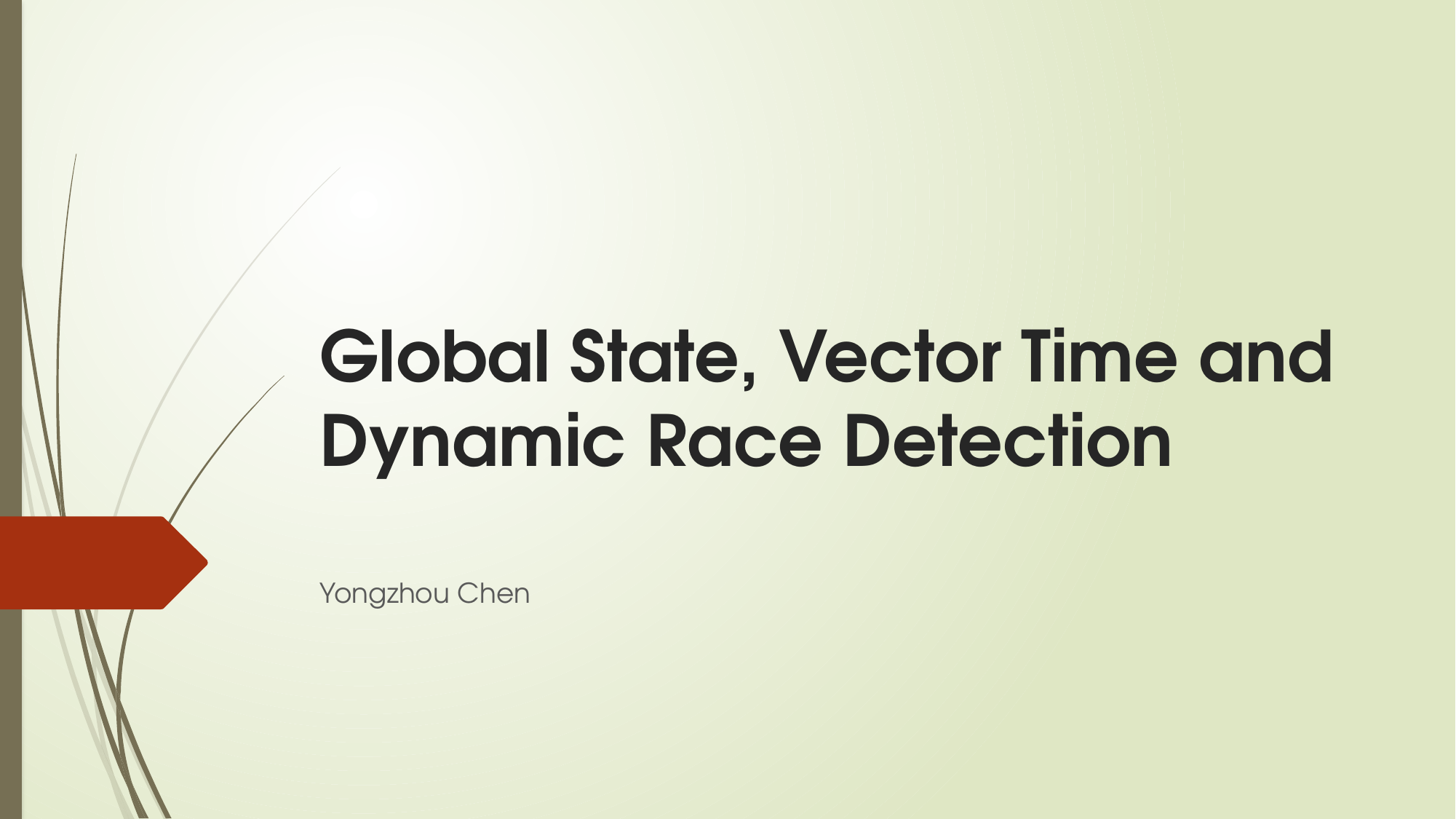

# Global State, Vector Time and Dynamic Race Detection
Yongzhou Chen